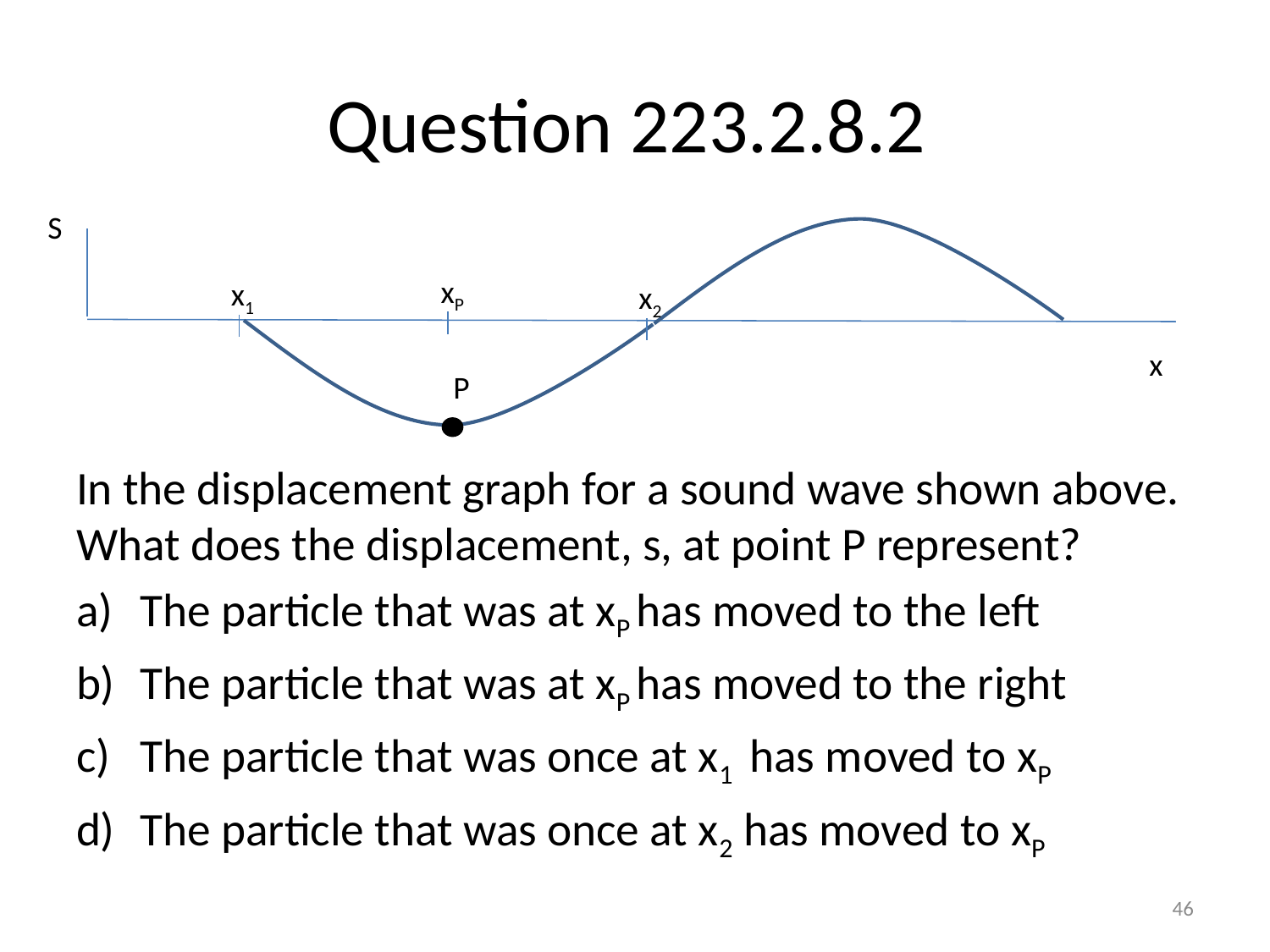

# Question 223.2.8.2
S

xP
x1
x2

x
P

In the displacement graph for a sound wave shown above. What does the displacement, s, at point P represent?
The particle that was at xP has moved to the left
The particle that was at xP has moved to the right
The particle that was once at x1  has moved to xP
The particle that was once at x2 has moved to xP
46